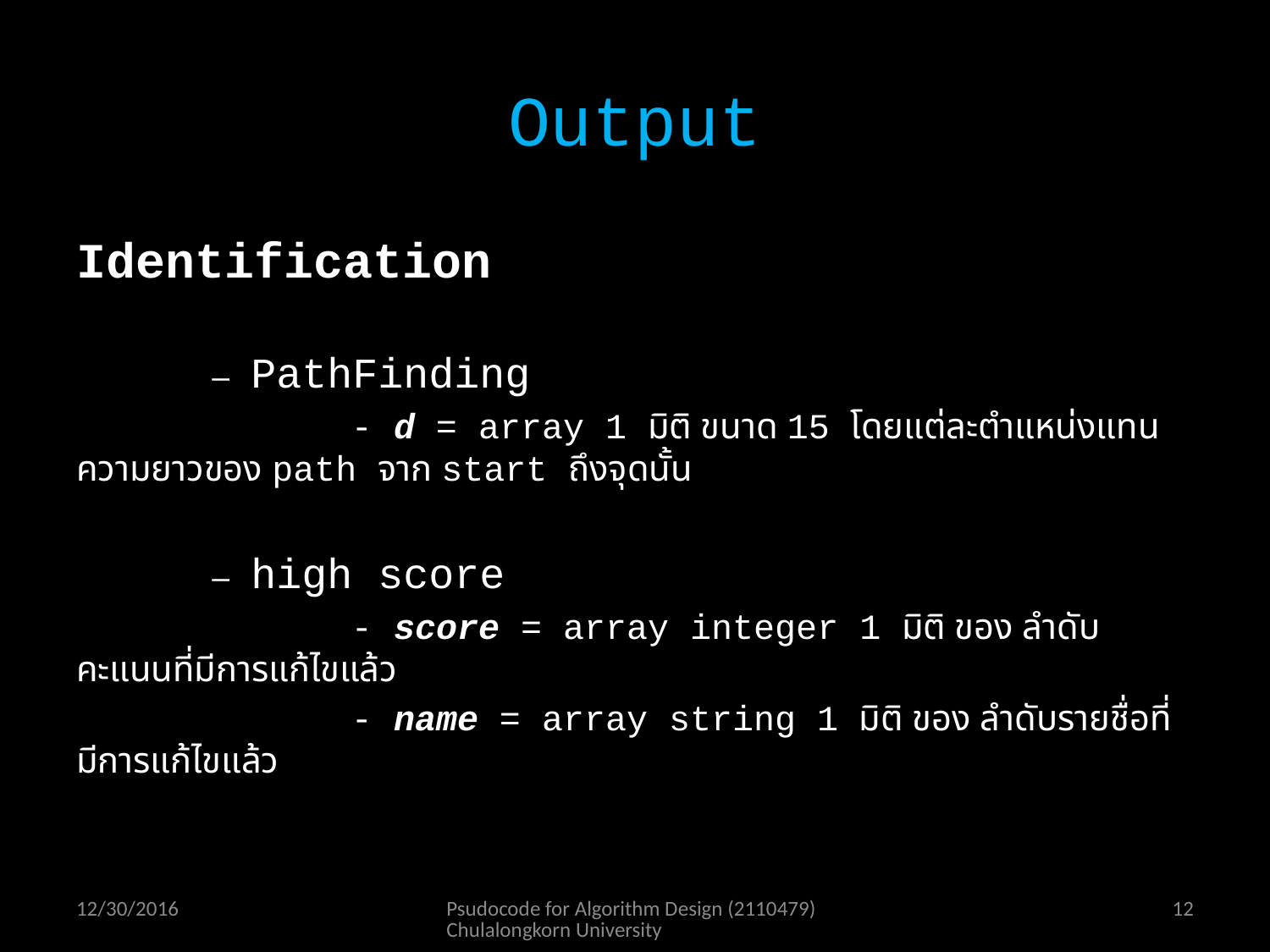

# Output
Identification

	 – PathFinding
		 - d = array 1 มิติ ขนาด 15 โดยแต่ละตำแหน่งแทนความยาวของ path จาก start ถึงจุดนั้น

	 – high score
		 - score = array integer 1 มิติ ของ ลำดับคะแนนที่มีการแก้ไขแล้ว
		 - name = array string 1 มิติ ของ ลำดับรายชื่อที่มีการแก้ไขแล้ว
12/30/2016
Psudocode for Algorithm Design (2110479) Chulalongkorn University
12